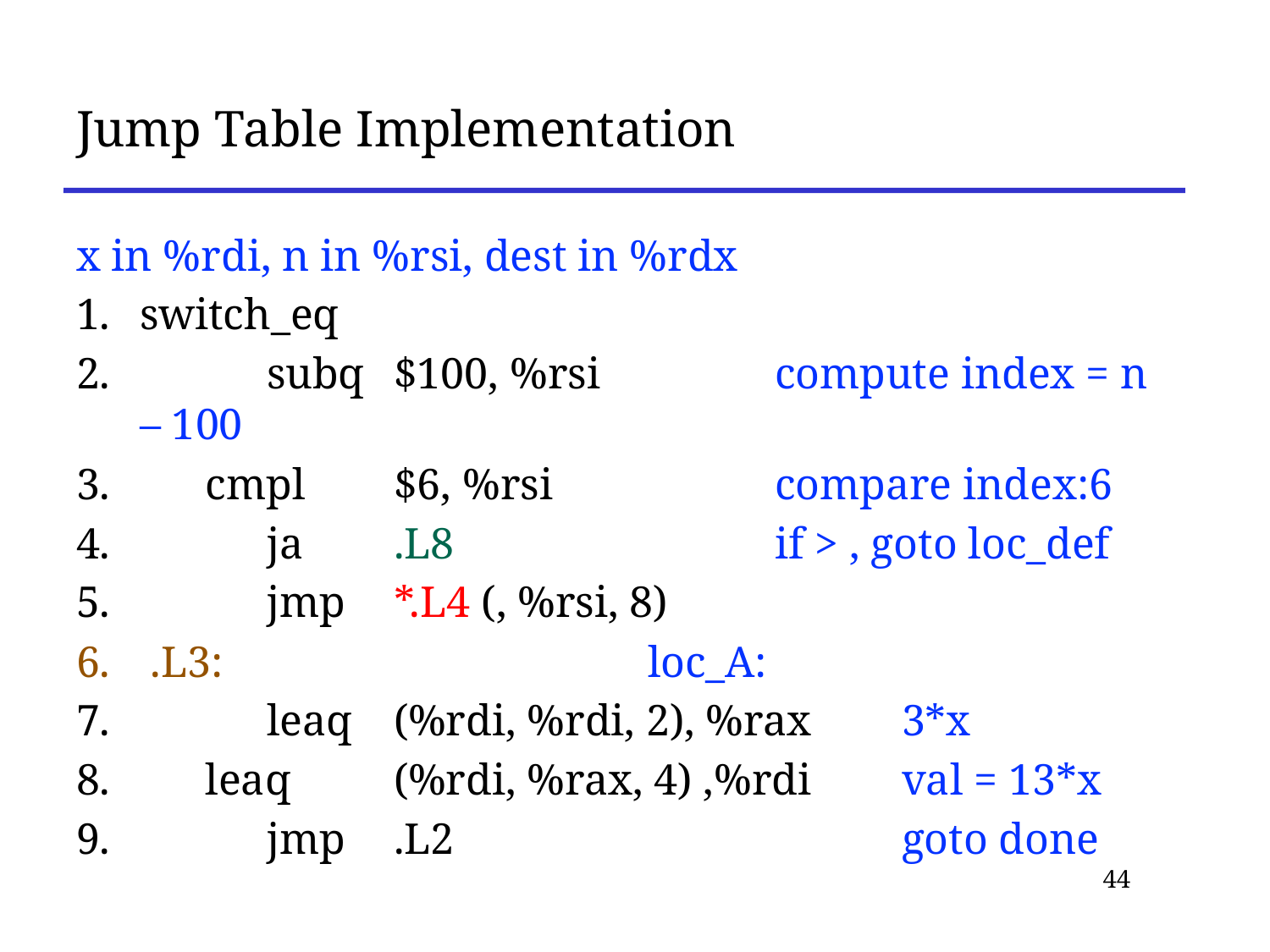

# Jump Table Implementation
x in %rdi, n in %rsi, dest in %rdx
switch_eq
 	subq	$100, %rsi		compute index = n – 100
      cmpl	$6, %rsi		compare index:6
 	ja	.L8			if > , goto loc_def
 	jmp	*.L4 (, %rsi, 8)
 .L3:				loc_A:
 	leaq	(%rdi, %rdi, 2), %rax	3*x
      leaq	(%rdi, %rax, 4) ,%rdi	val = 13*x
	jmp 	.L2				goto done
44